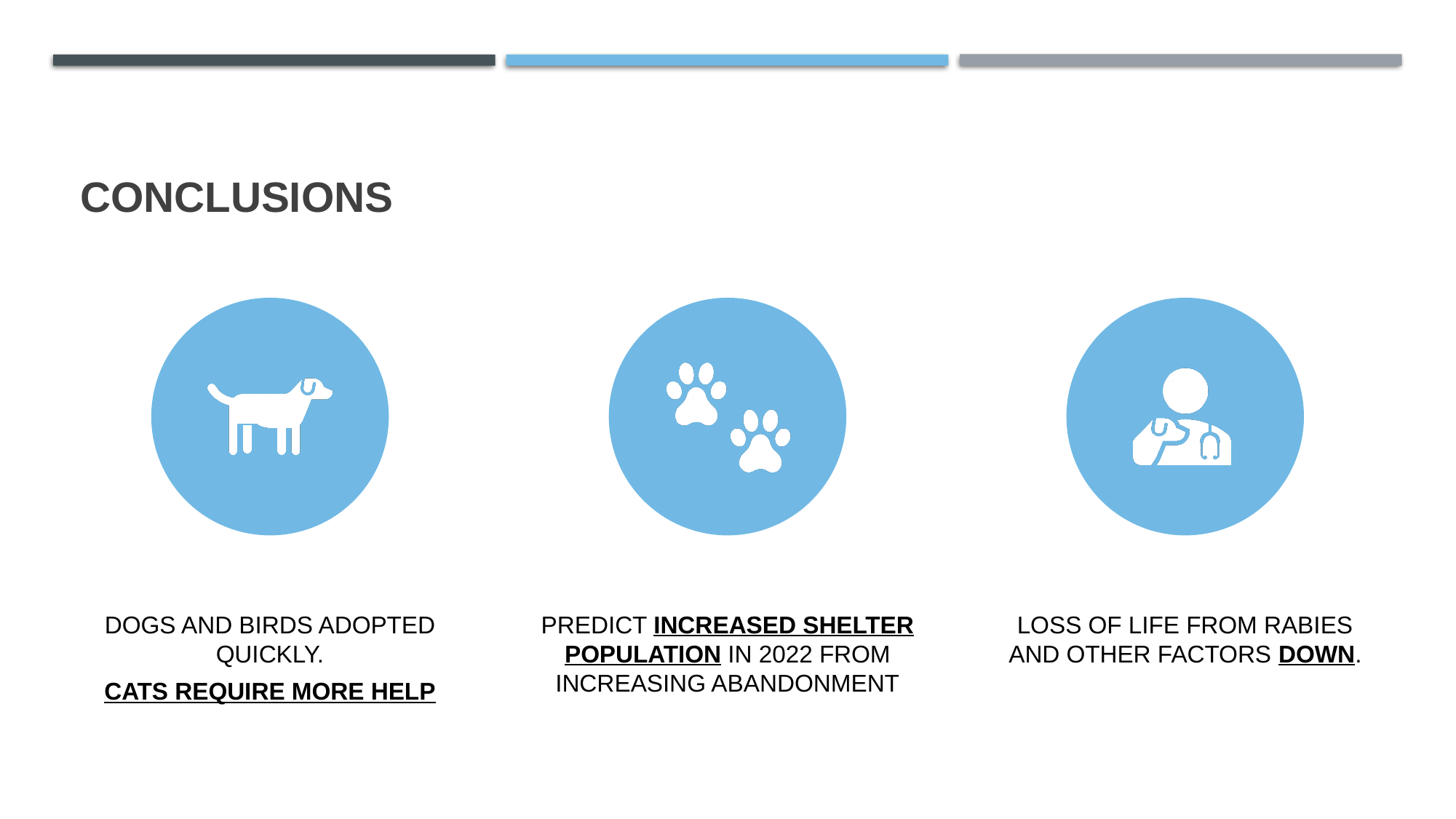

# Conclusions
Dogs and birds adopted quickly.
Cats require more help
Predict increased shelter population in 2022 from increasing abandonment
Loss of life from Rabies and other factors down.